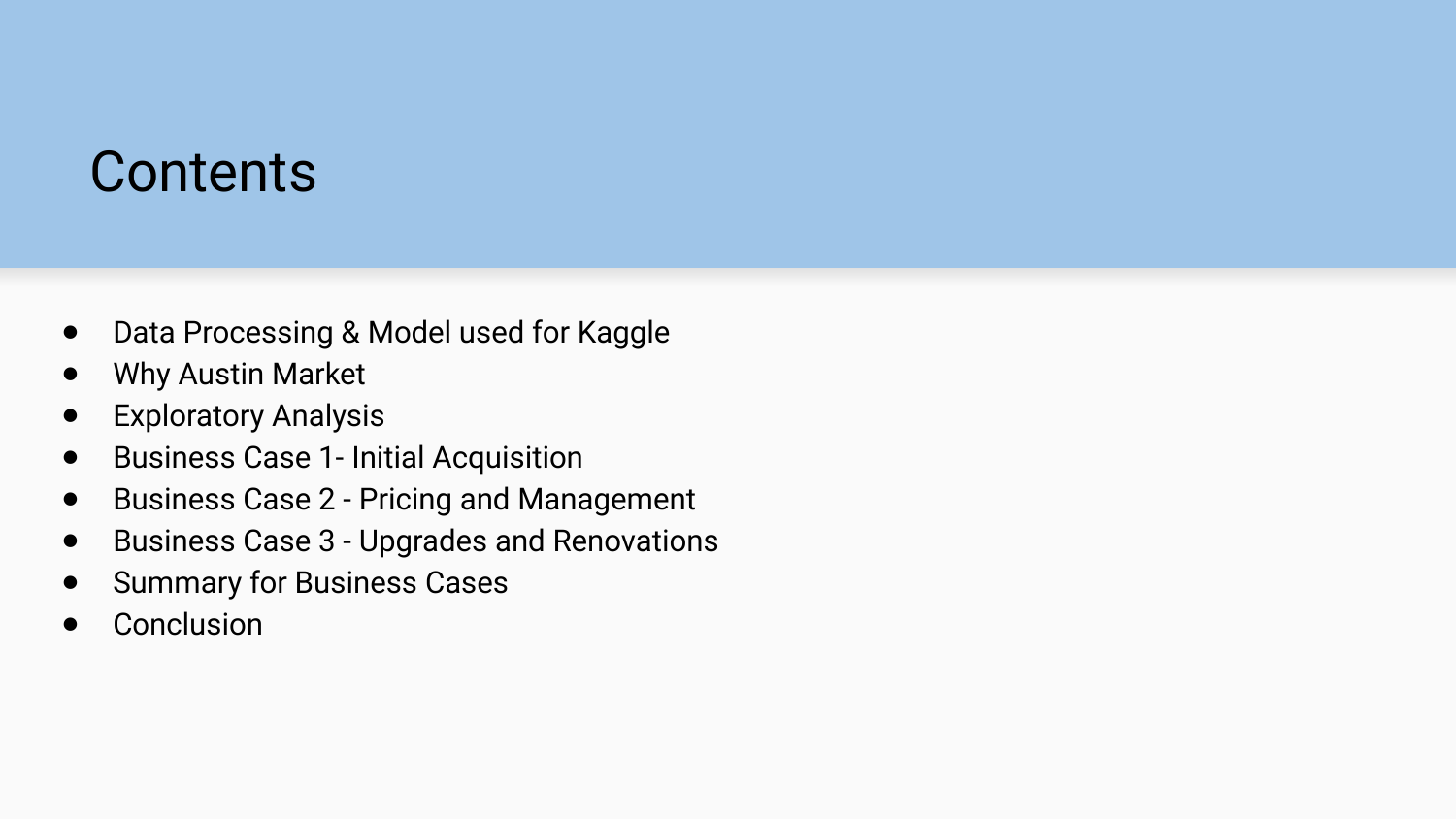

# Contents
Data Processing & Model used for Kaggle
Why Austin Market
Exploratory Analysis
Business Case 1- Initial Acquisition
Business Case 2 - Pricing and Management
Business Case 3 - Upgrades and Renovations
Summary for Business Cases
Conclusion